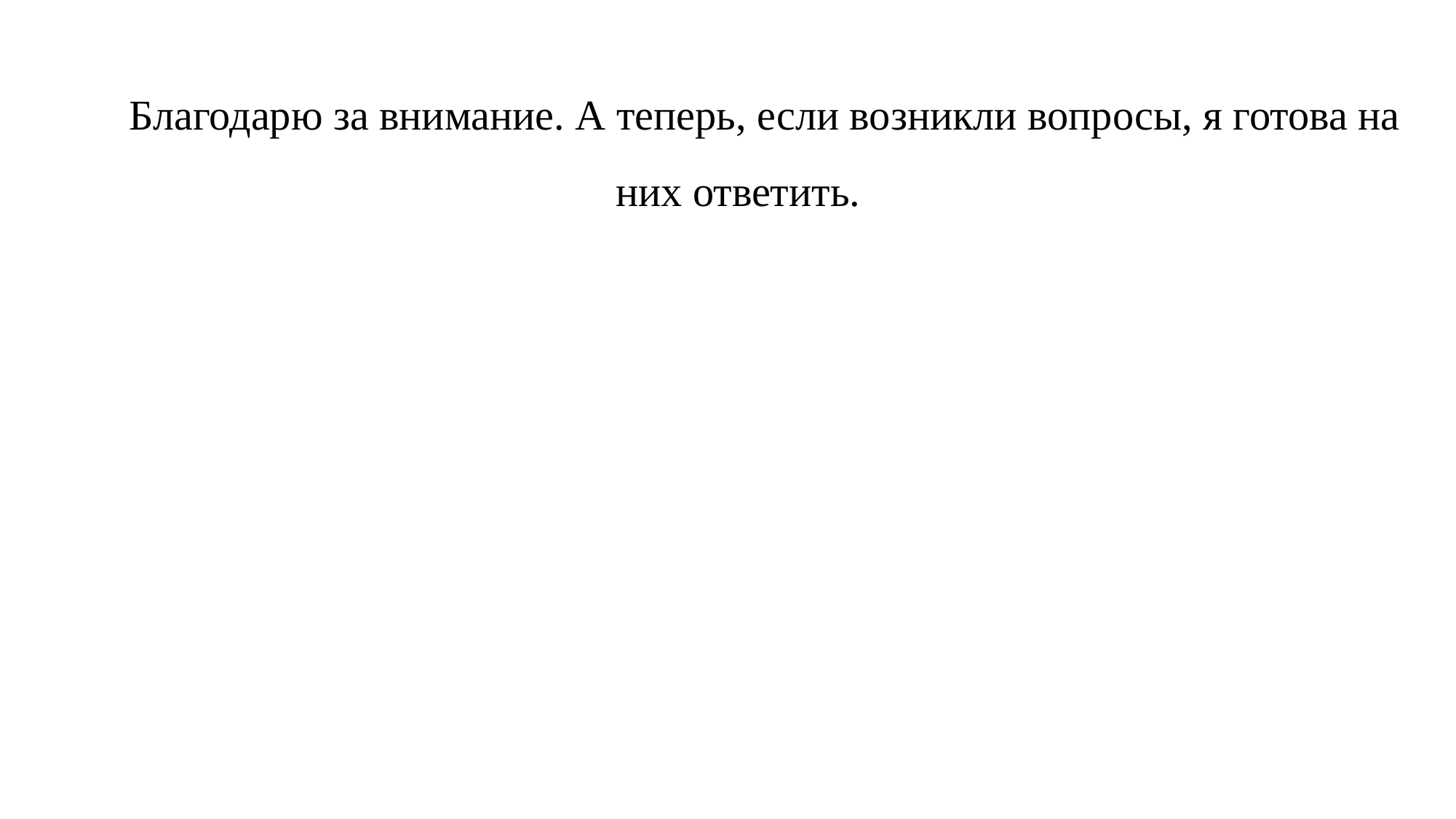

Благодарю за внимание. А теперь, если возникли вопросы, я готова на них ответить.